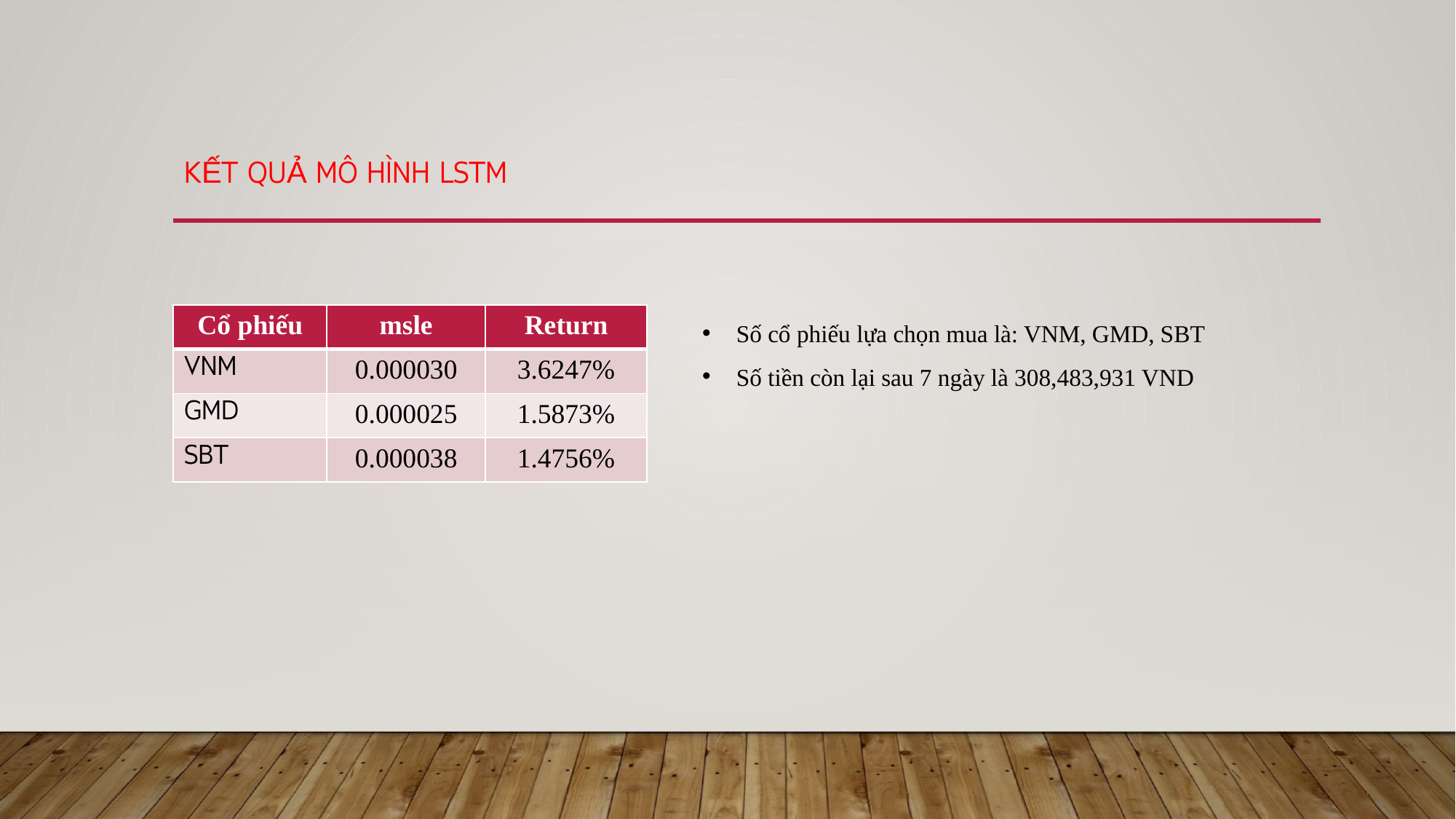

# KẾT QUẢ Mô hình LSTM
Số cổ phiếu lựa chọn mua là: VNM, GMD, SBT
Số tiền còn lại sau 7 ngày là 308,483,931 VND
| Cổ phiếu | msle | Return |
| --- | --- | --- |
| VNM | 0.000030 | 3.6247% |
| GMD | 0.000025 | 1.5873% |
| SBT | 0.000038 | 1.4756% |